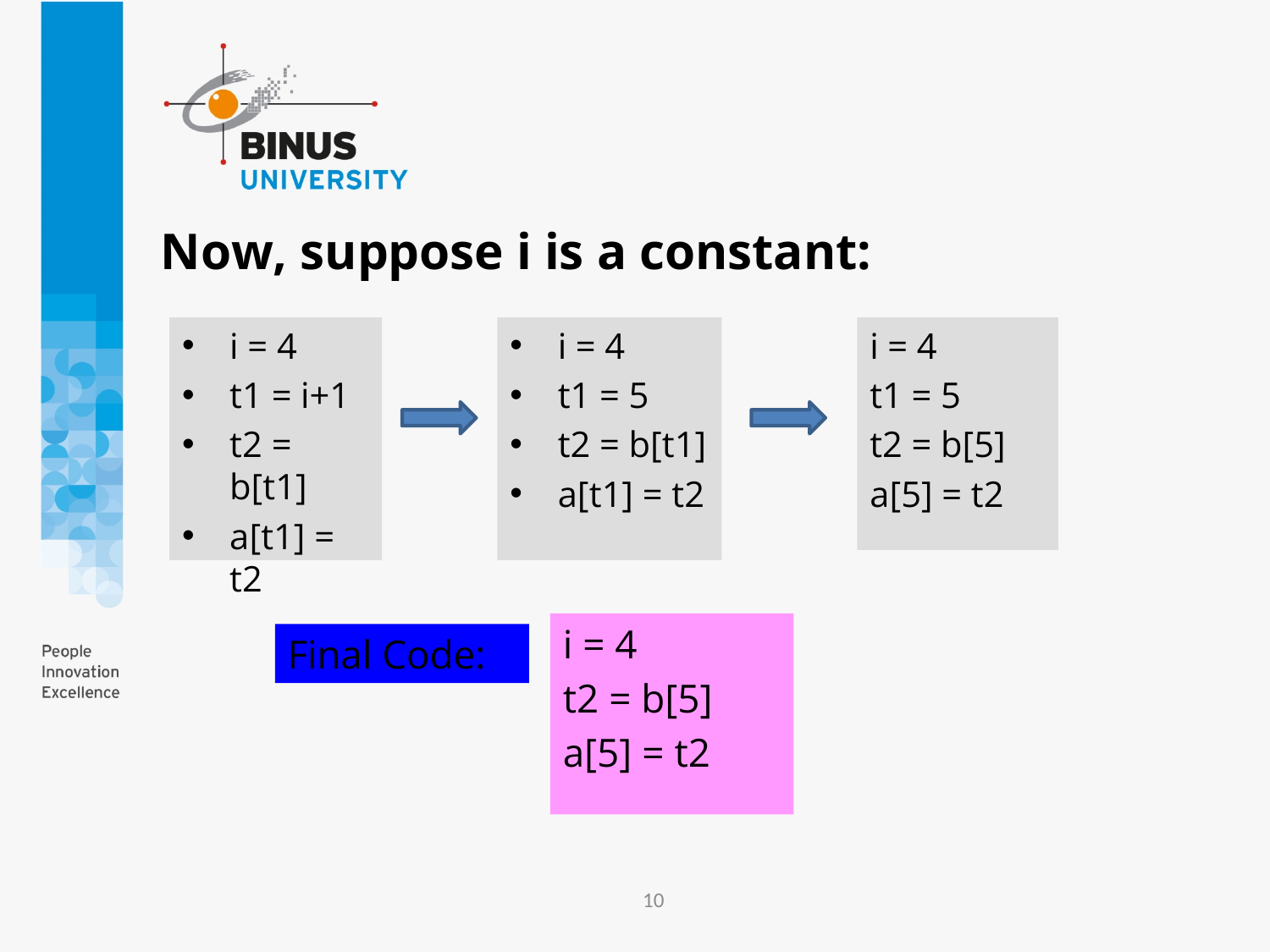

Now, suppose i is a constant:
i = 4
t1 = i+1
t2 = b[t1]
a[t1] = t2
i = 4
t1 = 5
t2 = b[t1]
a[t1] = t2

i = 4
t1 = 5
t2 = b[5]
a[5] = t2

i = 4
t2 = b[5]
a[5] = t2

Final Code:
10